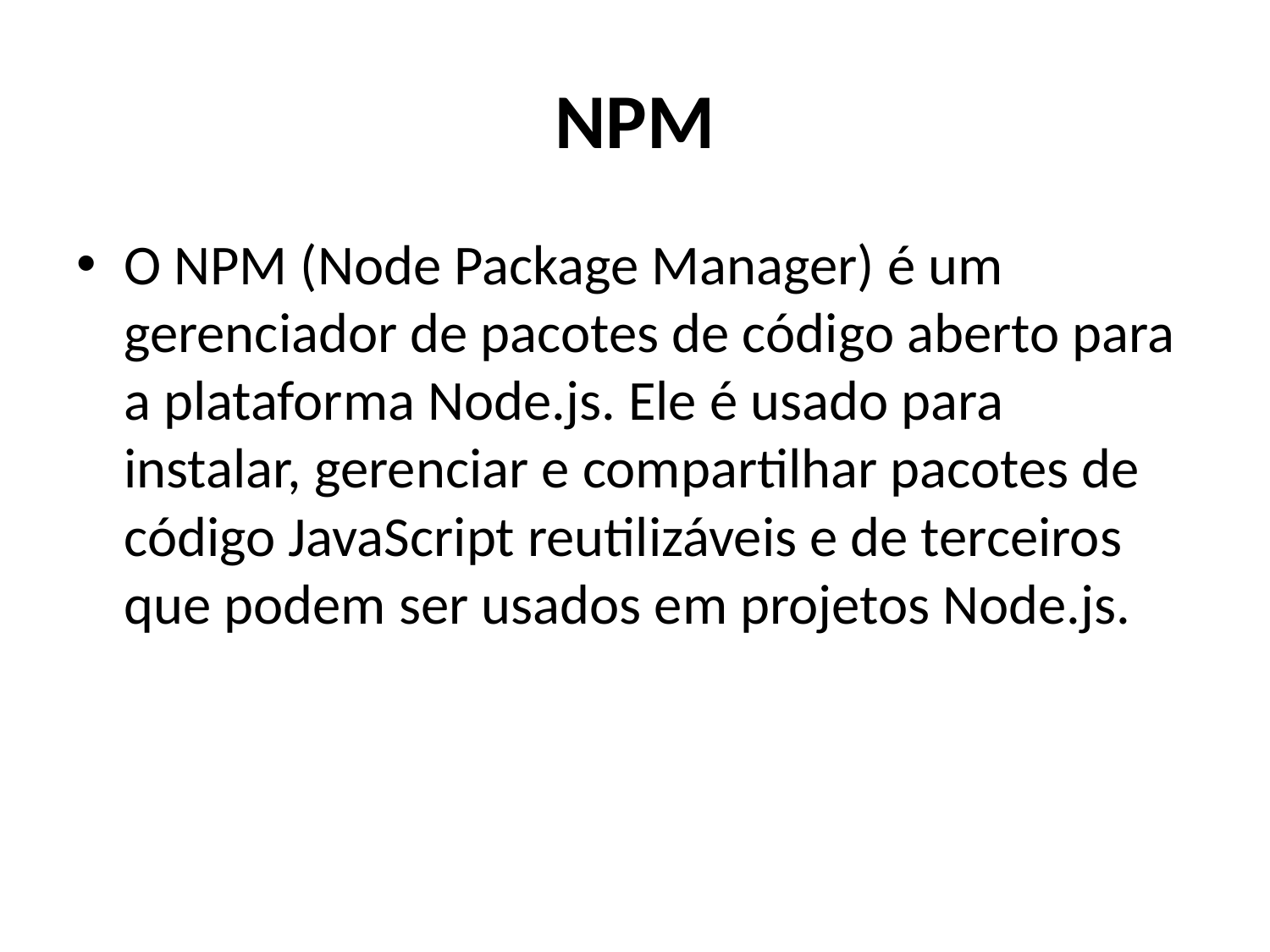

# NPM
O NPM (Node Package Manager) é um gerenciador de pacotes de código aberto para a plataforma Node.js. Ele é usado para instalar, gerenciar e compartilhar pacotes de código JavaScript reutilizáveis e de terceiros que podem ser usados em projetos Node.js.